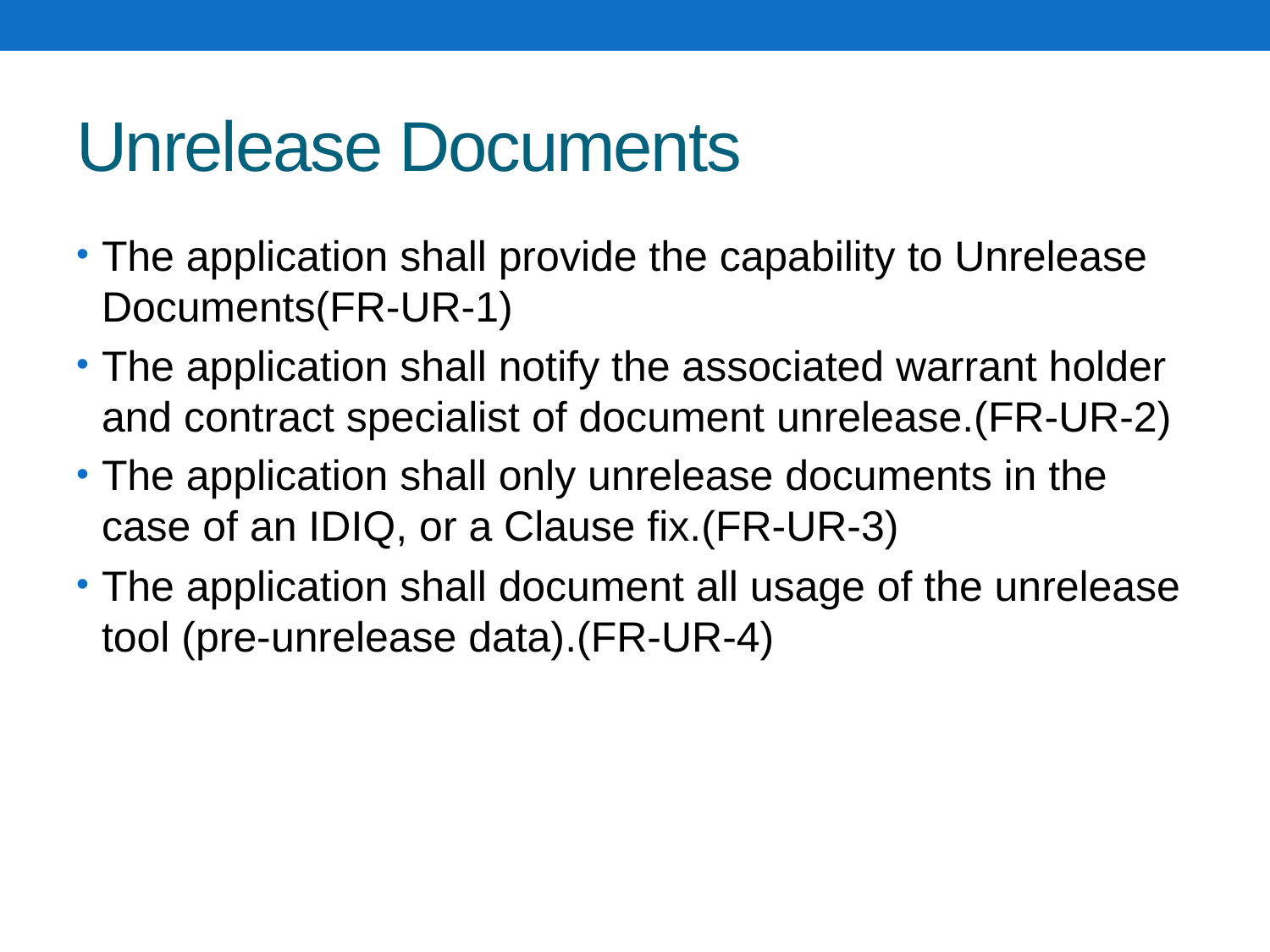

# Unrelease Documents
The application shall provide the capability to Unrelease Documents(FR-UR-1)
The application shall notify the associated warrant holder and contract specialist of document unrelease.(FR-UR-2)
The application shall only unrelease documents in the case of an IDIQ, or a Clause fix.(FR-UR-3)
The application shall document all usage of the unrelease tool (pre-unrelease data).(FR-UR-4)